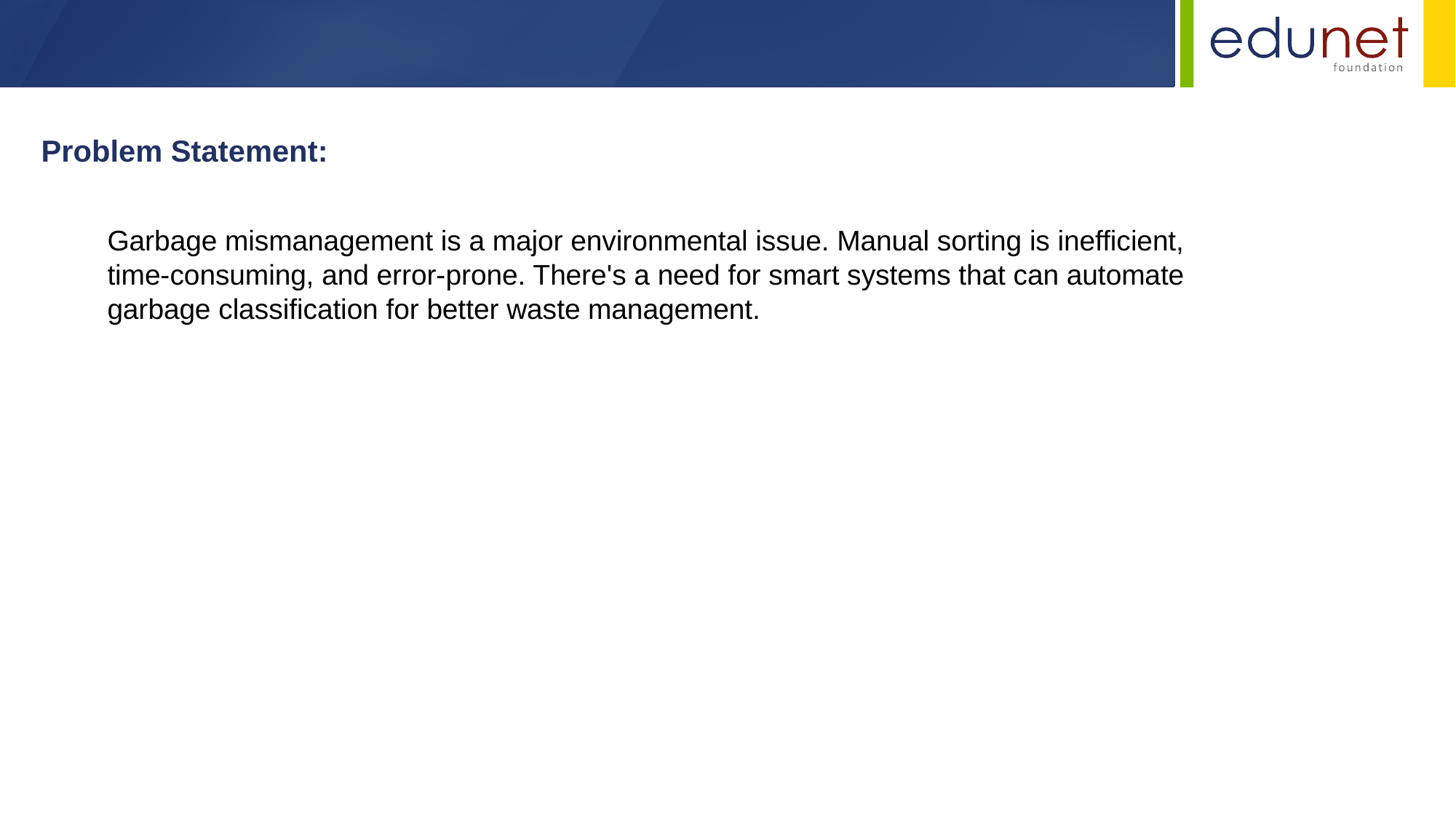

Problem Statement:
Garbage mismanagement is a major environmental issue. Manual sorting is inefficient, time-consuming, and error-prone. There's a need for smart systems that can automate garbage classification for better waste management.